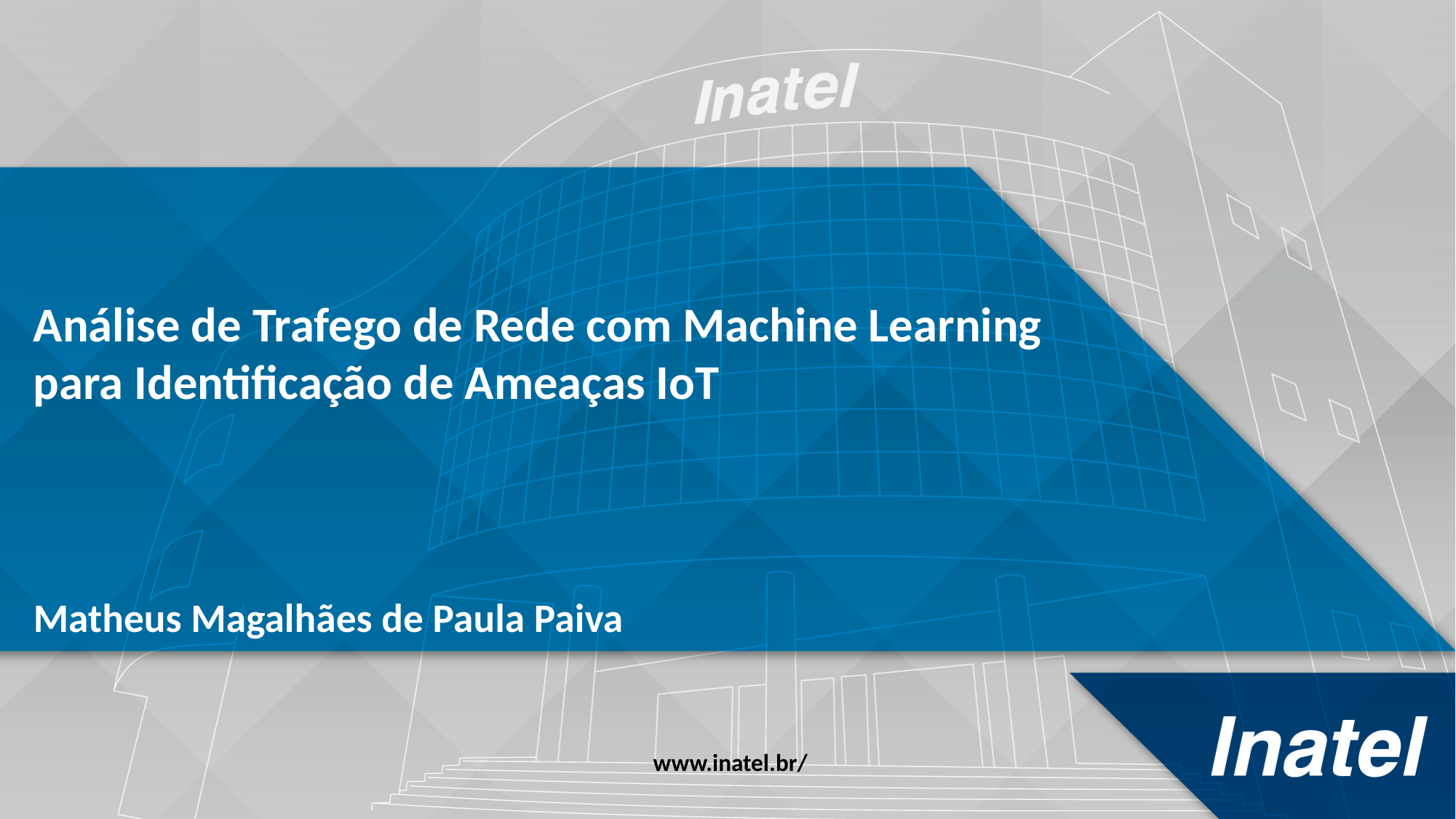

Análise de Trafego de Rede com Machine Learning para Identificação de Ameaças IoT
Matheus Magalhães de Paula Paiva
www.inatel.br/